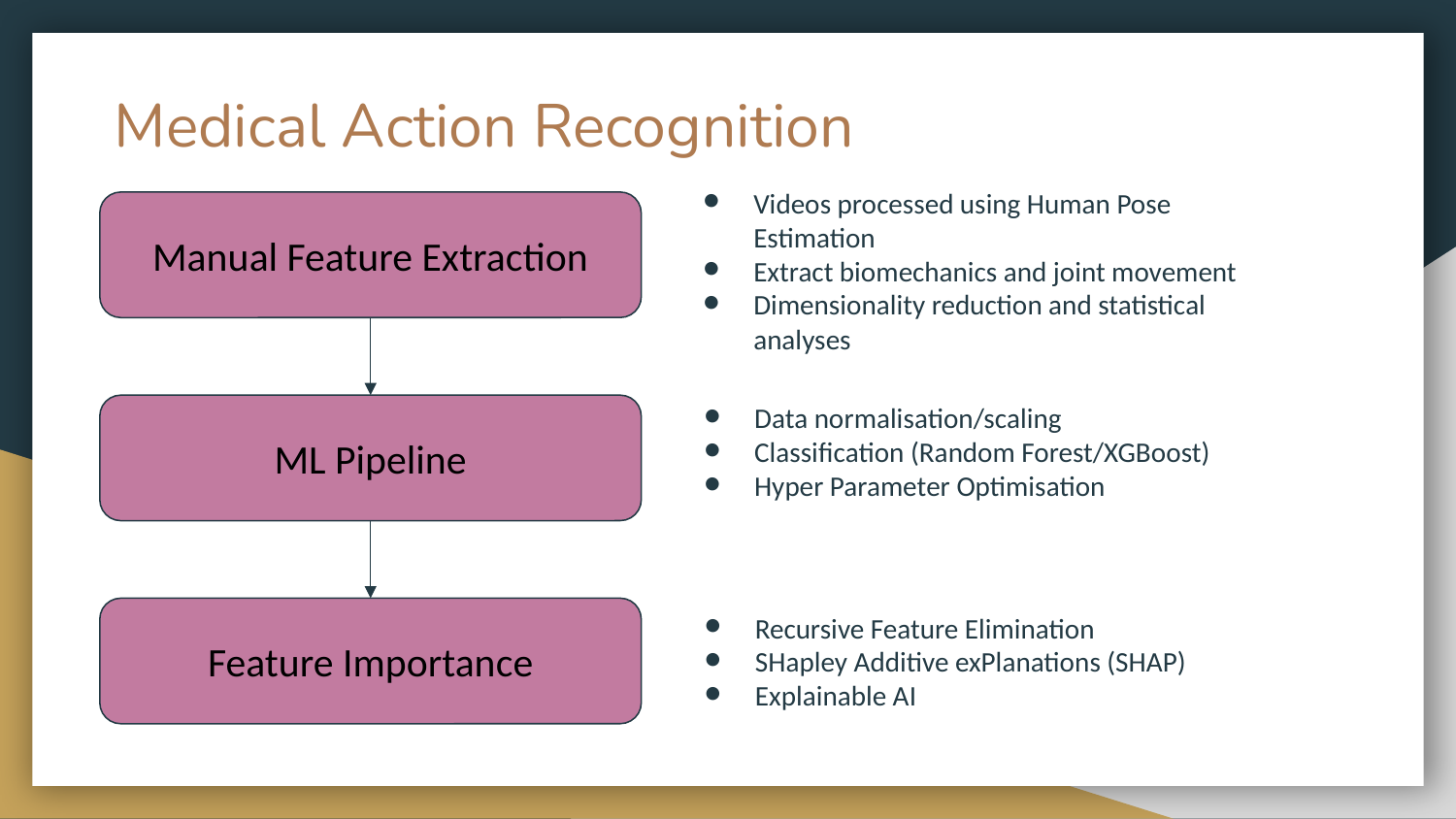

# Medical Action Recognition
Videos processed using Human Pose Estimation
Extract biomechanics and joint movement
Dimensionality reduction and statistical analyses
Manual Feature Extraction
ML Pipeline
Feature Importance
Data normalisation/scaling
Classification (Random Forest/XGBoost)
Hyper Parameter Optimisation
Recursive Feature Elimination
SHapley Additive exPlanations (SHAP)
Explainable AI